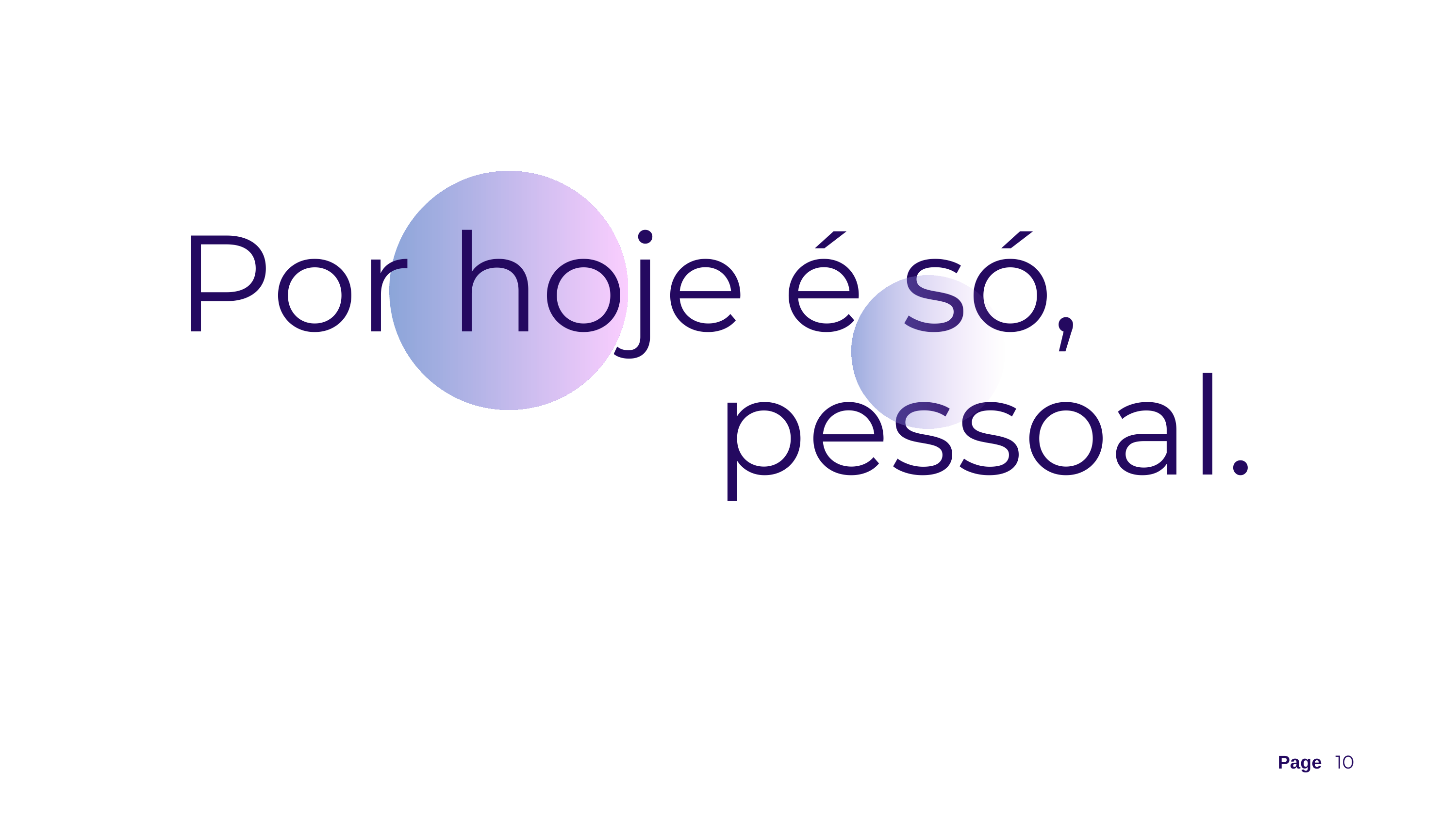

Por hoje é só,

pessoal.
Page
10